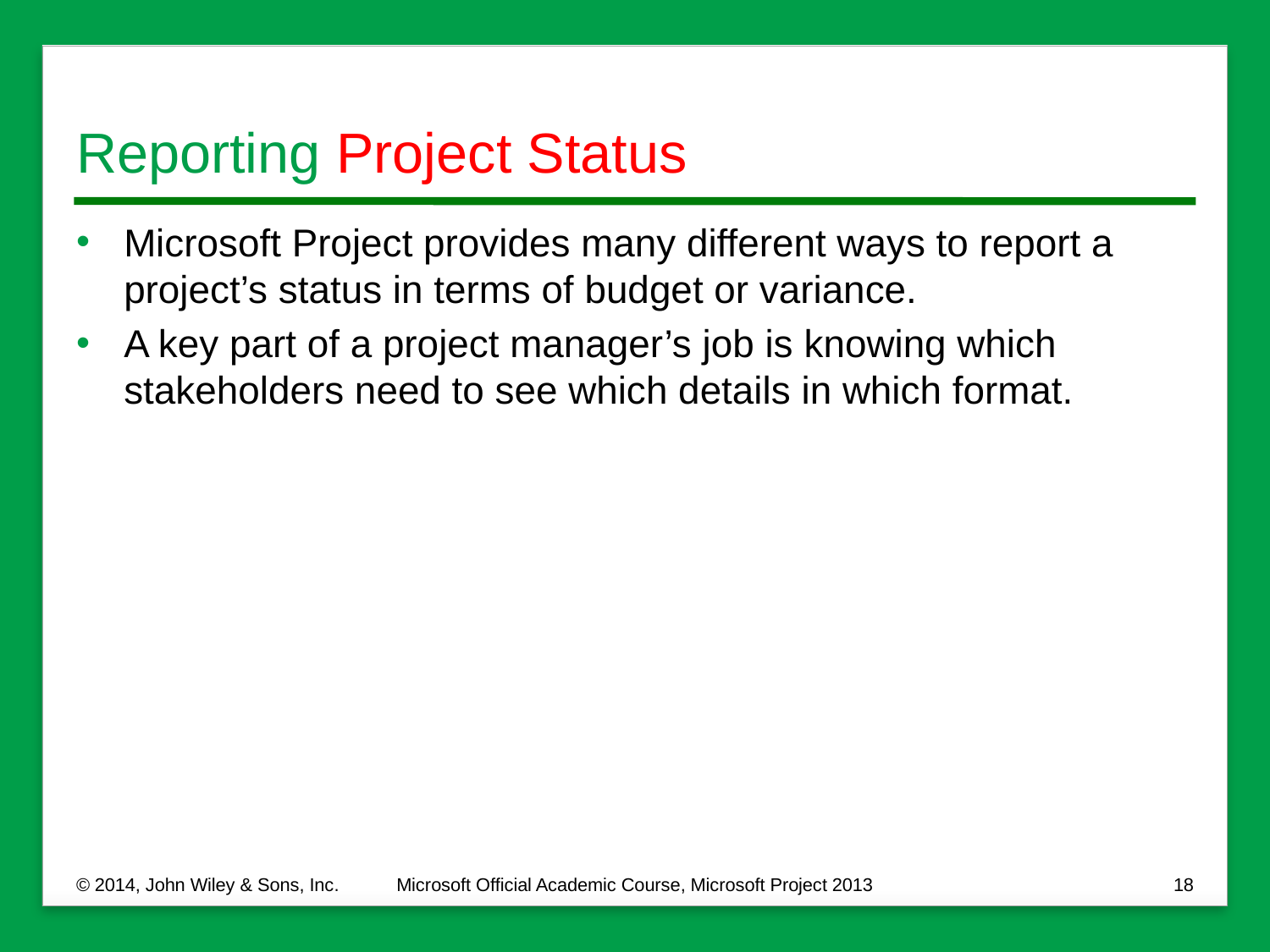

# Reporting Project Status
Microsoft Project provides many different ways to report a project’s status in terms of budget or variance.
A key part of a project manager’s job is knowing which stakeholders need to see which details in which format.
© 2014, John Wiley & Sons, Inc.
Microsoft Official Academic Course, Microsoft Project 2013
18